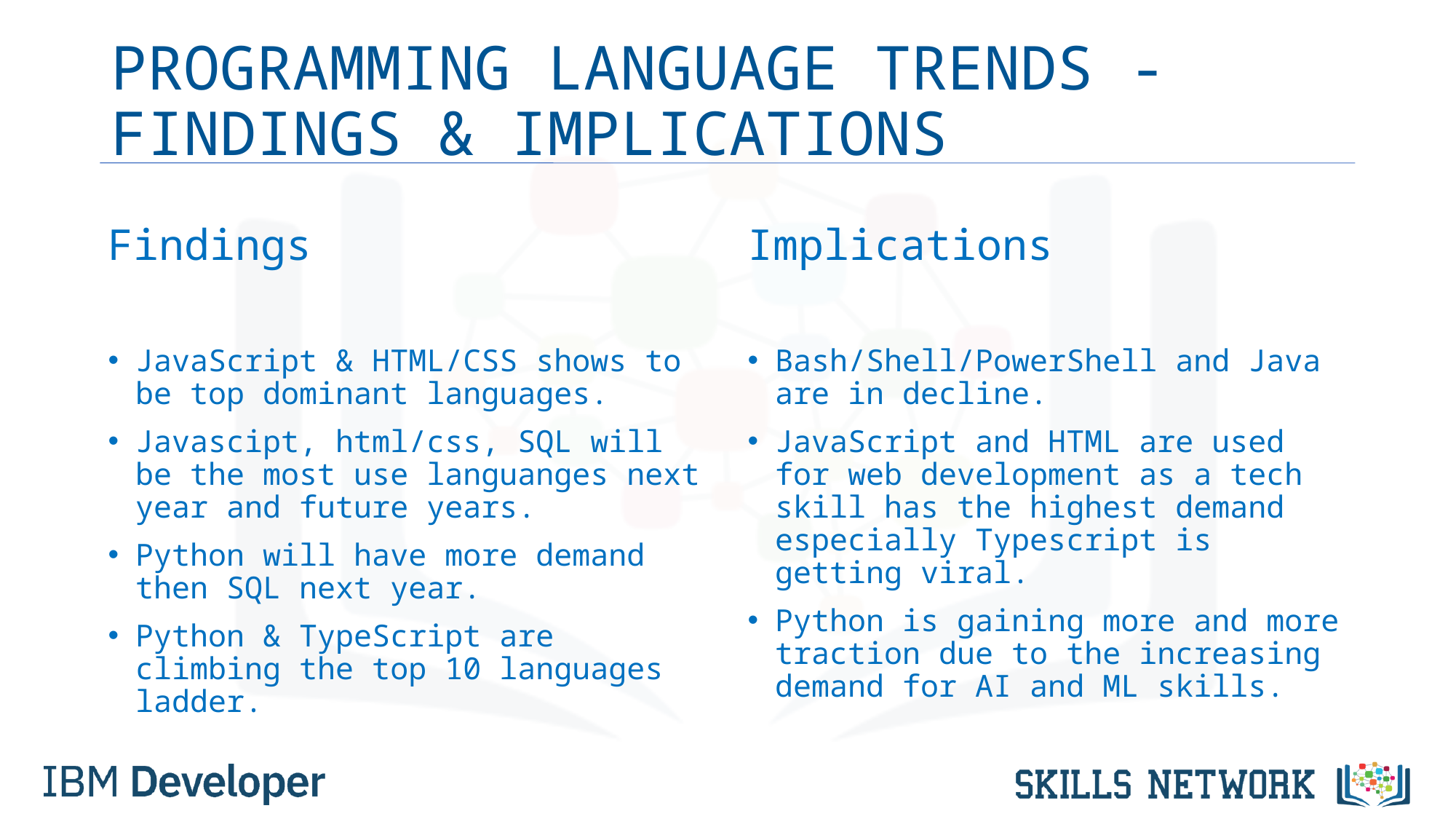

# PROGRAMMING LANGUAGE TRENDS - FINDINGS & IMPLICATIONS
Findings

JavaScript & HTML/CSS shows to be top dominant languages.
Javascipt, html/css, SQL will be the most use languanges next year and future years.
Python will have more demand then SQL next year.
Python & TypeScript are climbing the top 10 languages ladder.
Implications

Bash/Shell/PowerShell and Java are in decline.
JavaScript and HTML are used for web development as a tech skill has the highest demand especially Typescript is getting viral.
Python is gaining more and more traction due to the increasing demand for AI and ML skills.